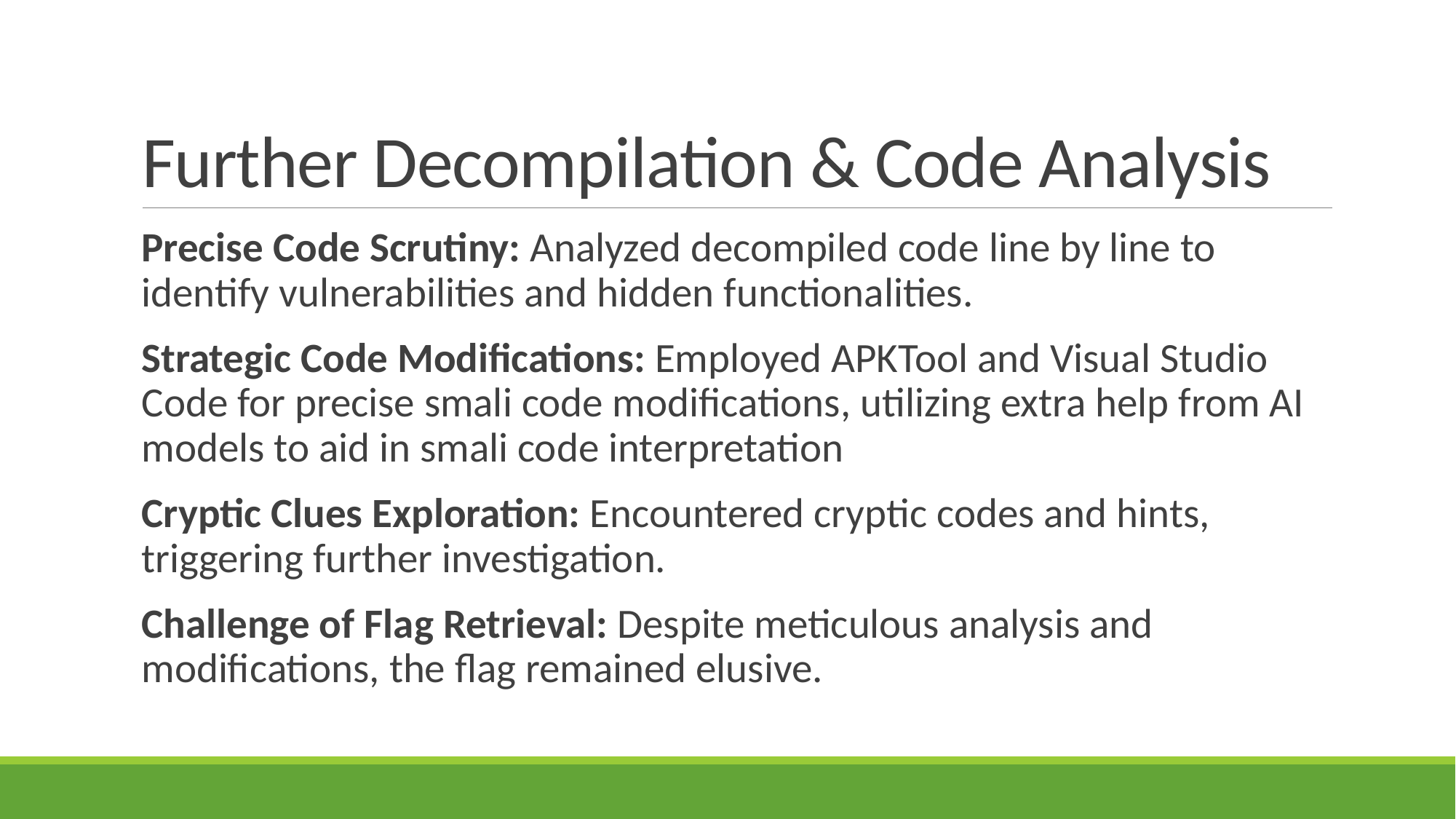

# Further Decompilation & Code Analysis
Precise Code Scrutiny: Analyzed decompiled code line by line to identify vulnerabilities and hidden functionalities.
Strategic Code Modifications: Employed APKTool and Visual Studio Code for precise smali code modifications, utilizing extra help from AI models to aid in smali code interpretation
Cryptic Clues Exploration: Encountered cryptic codes and hints, triggering further investigation.
Challenge of Flag Retrieval: Despite meticulous analysis and modifications, the flag remained elusive.